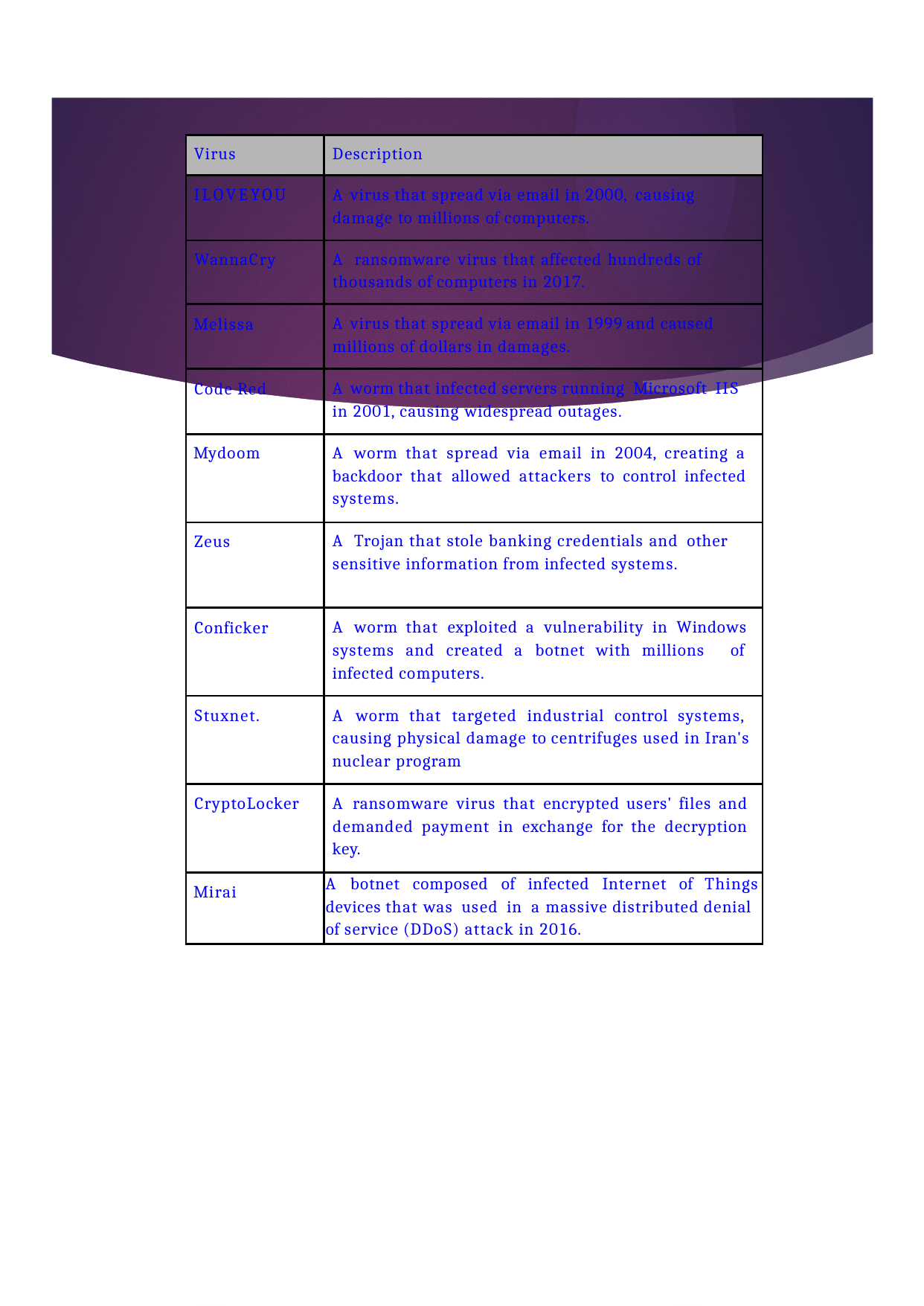

| Virus | Description |
| --- | --- |
| ILOVEYOU | A virus that spread via email in 2000, causing damage to millions of computers. |
| WannaCry | A ransomware virus that affected hundreds of thousands of computers in 2017. |
| Melissa | A virus that spread via email in 1999 and caused millions of dollars in damages. |
| Code Red | A worm that infected servers running Microsoft IIS in 2001, causing widespread outages. |
| Mydoom | A worm that spread via email in 2004, creating a backdoor that allowed attackers to control infected systems. |
| Zeus | A Trojan that stole banking credentials and other sensitive information from infected systems. |
| Conficker | A worm that exploited a vulnerability in Windows systems and created a botnet with millions of infected computers. |
| Stuxnet. | A worm that targeted industrial control systems, causing physical damage to centrifuges used in Iran's nuclear program |
| CryptoLocker | A ransomware virus that encrypted users' files and demanded payment in exchange for the decryption key. |
| Mirai | A botnet composed of infected Internet of Things devices that was used in a massive distributed denial of service (DDoS) attack in 2016. |